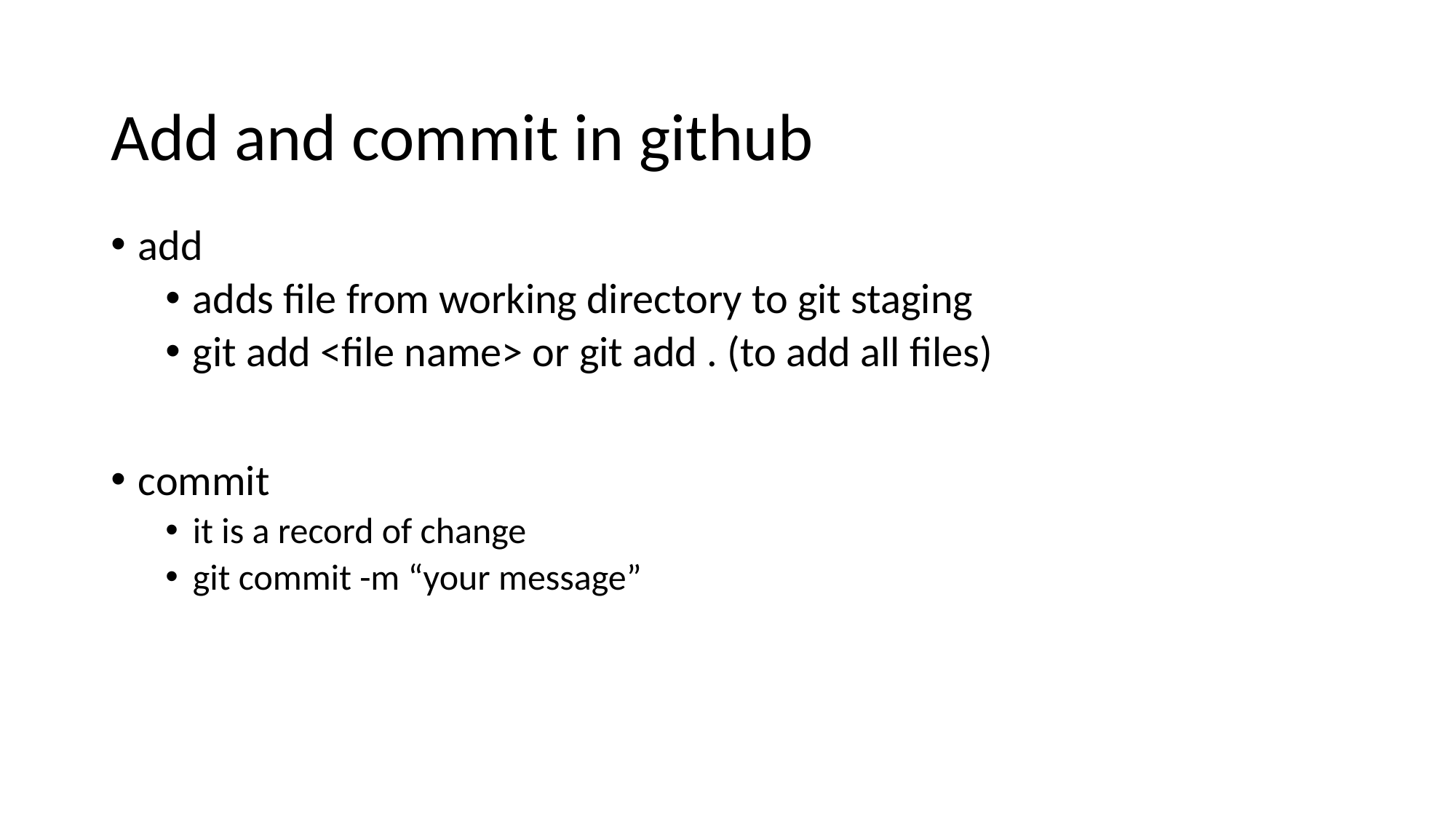

# Add and commit in github
add
adds file from working directory to git staging
git add <file name> or git add . (to add all files)

commit
it is a record of change
git commit -m “your message”